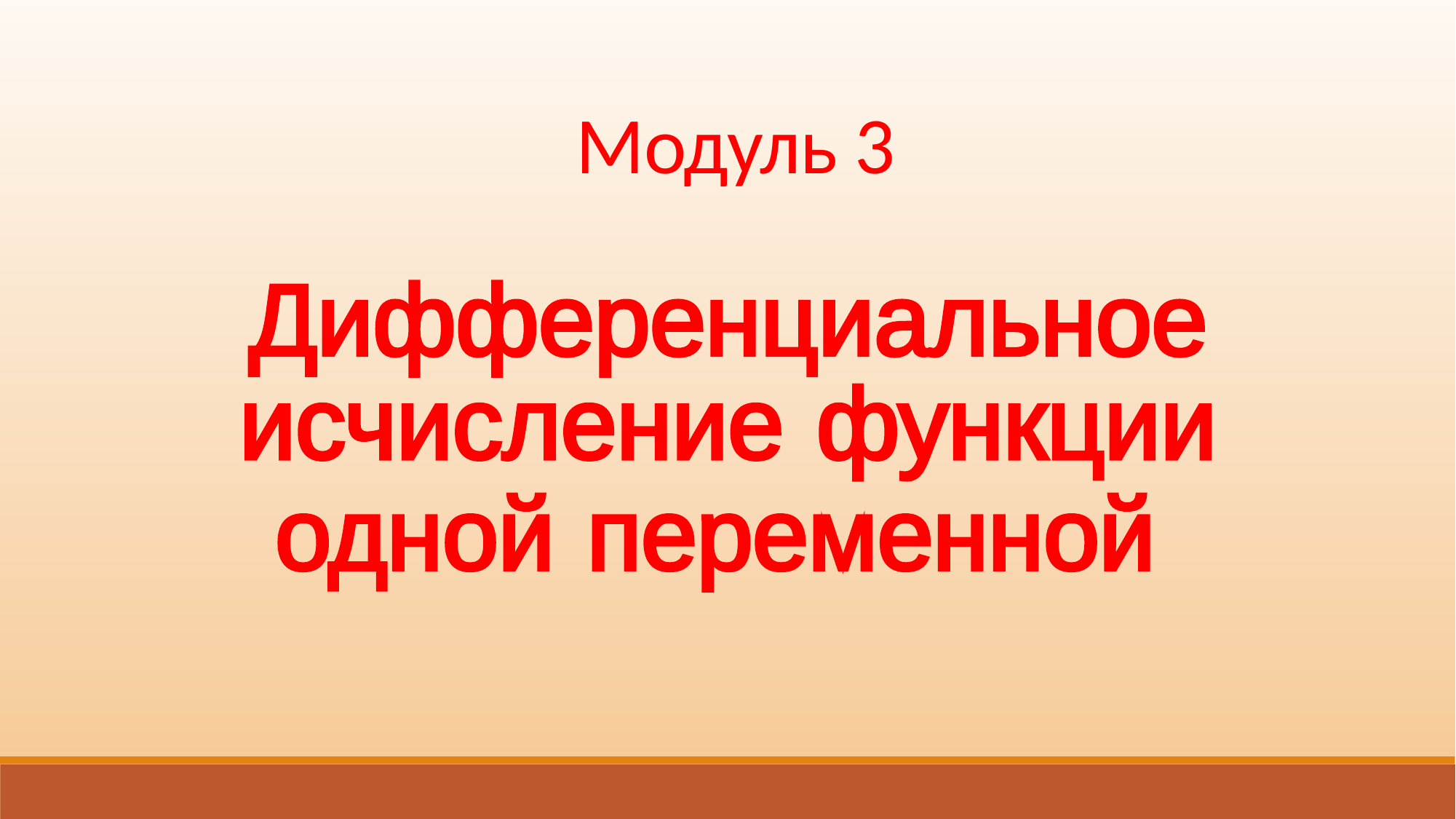

Модуль 3
Дифференциальное исчисление функции одной переменной